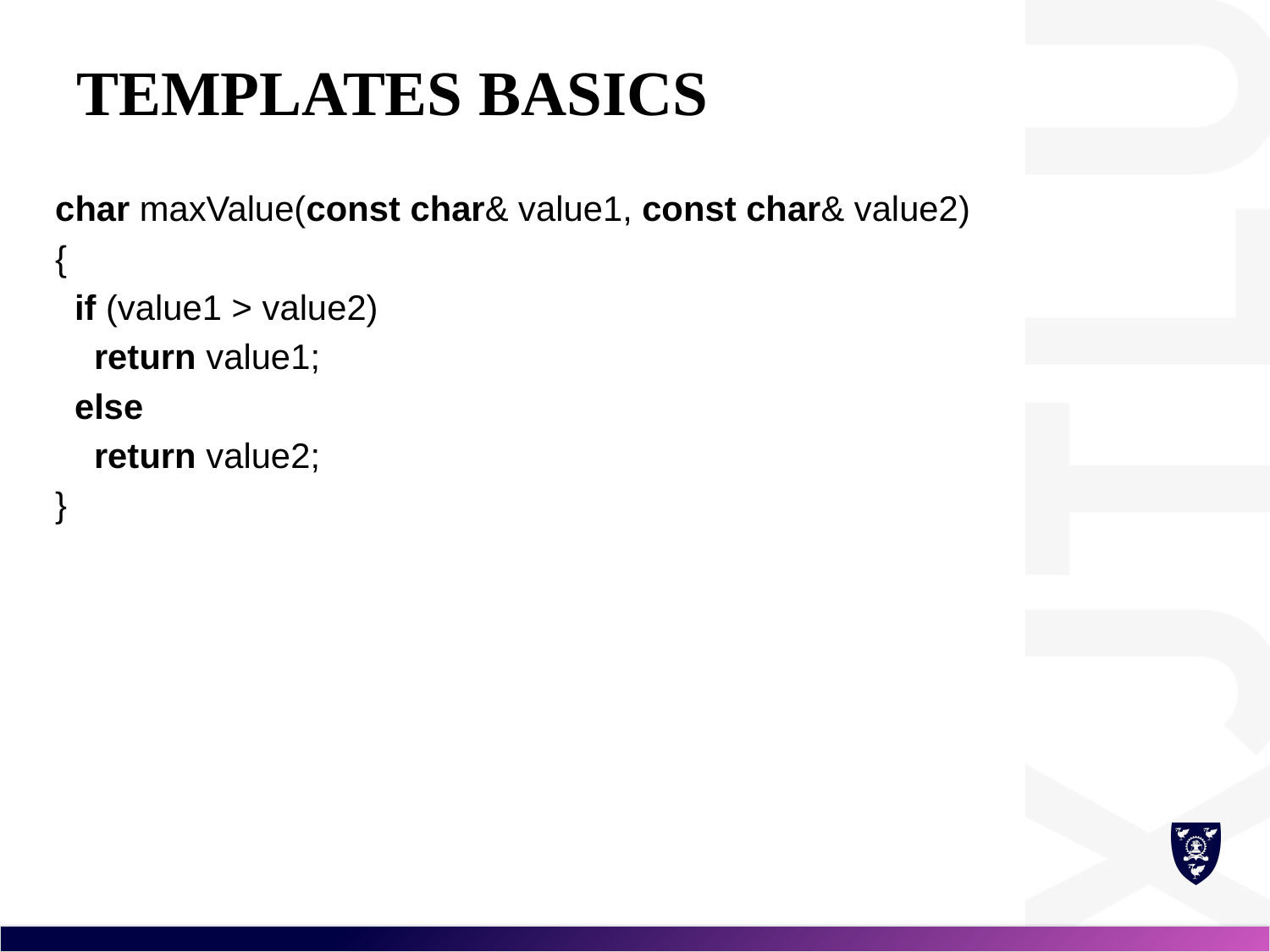

# Templates Basics
char maxValue(const char& value1, const char& value2)
{
  if (value1 > value2)
    return value1;
  else
    return value2;
}

7